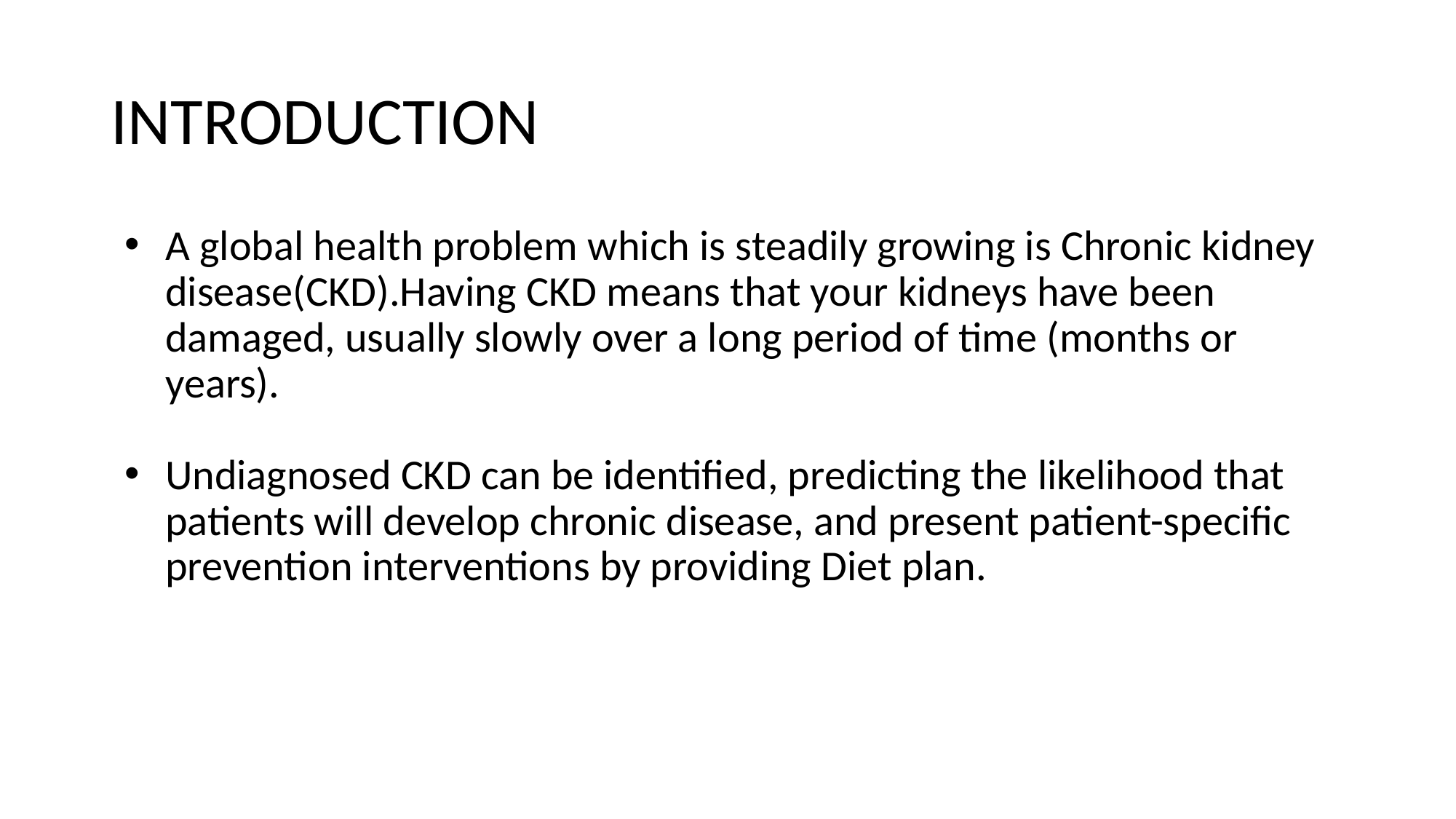

# INTRODUCTION
A global health problem which is steadily growing is Chronic kidney disease(CKD).Having CKD means that your kidneys have been damaged, usually slowly over a long period of time (months or years).

Undiagnosed CKD can be identified, predicting the likelihood that patients will develop chronic disease, and present patient-specific prevention interventions by providing Diet plan.